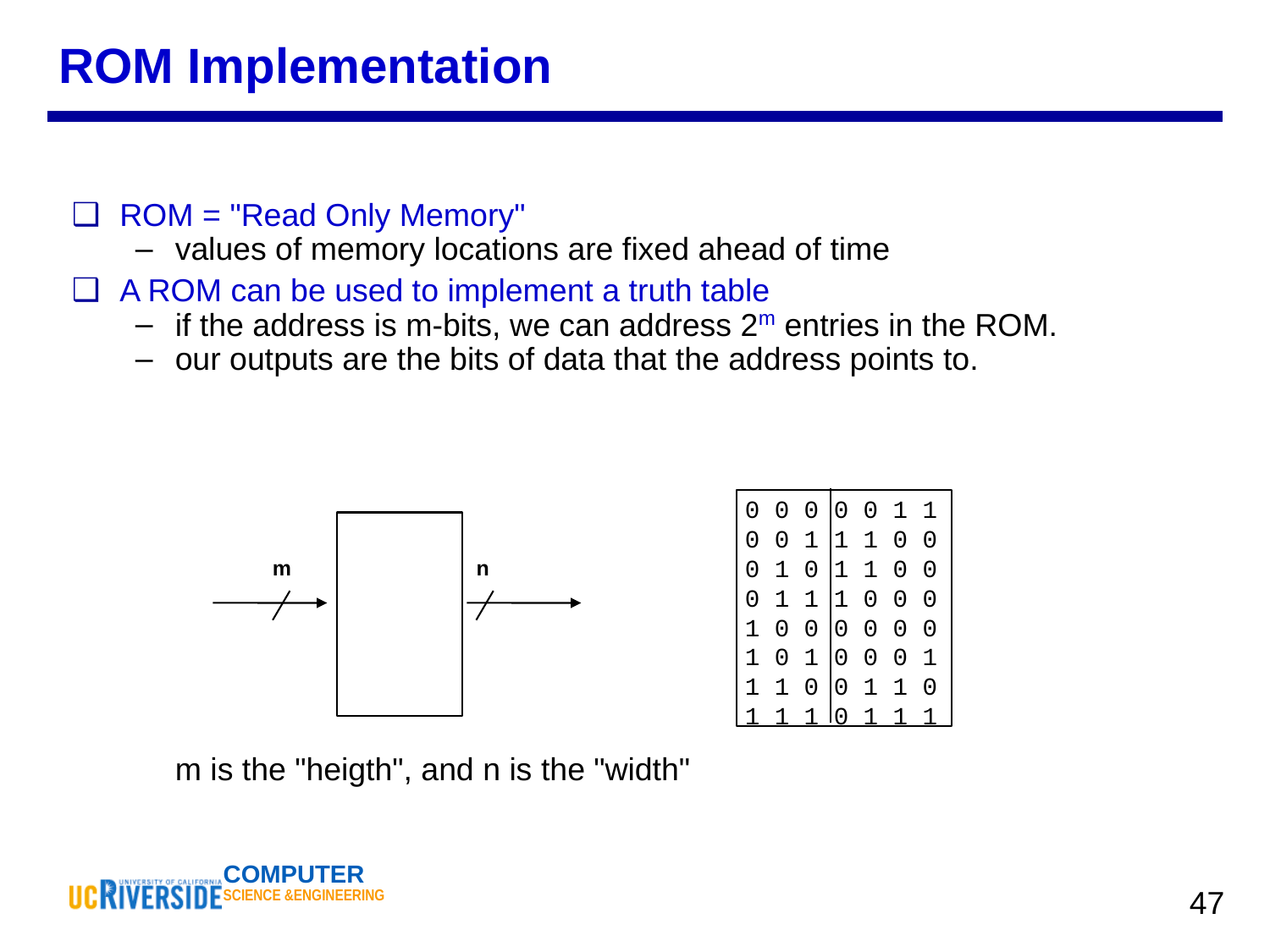

ROM Implementation
ROM = "Read Only Memory"
values of memory locations are fixed ahead of time
A ROM can be used to implement a truth table
if the address is m-bits, we can address 2m entries in the ROM.
our outputs are the bits of data that the address points to.
m is the "heigth", and n is the "width"
0 0 0 0 0 1 1
0 0 1 1 1 0 0
0 1 0 1 1 0 0
0 1 1 1 0 0 0
1 0 0 0 0 0 0
1 0 1 0 0 0 1
1 1 0 0 1 1 0
1 1 1 0 1 1 1

m
n
47